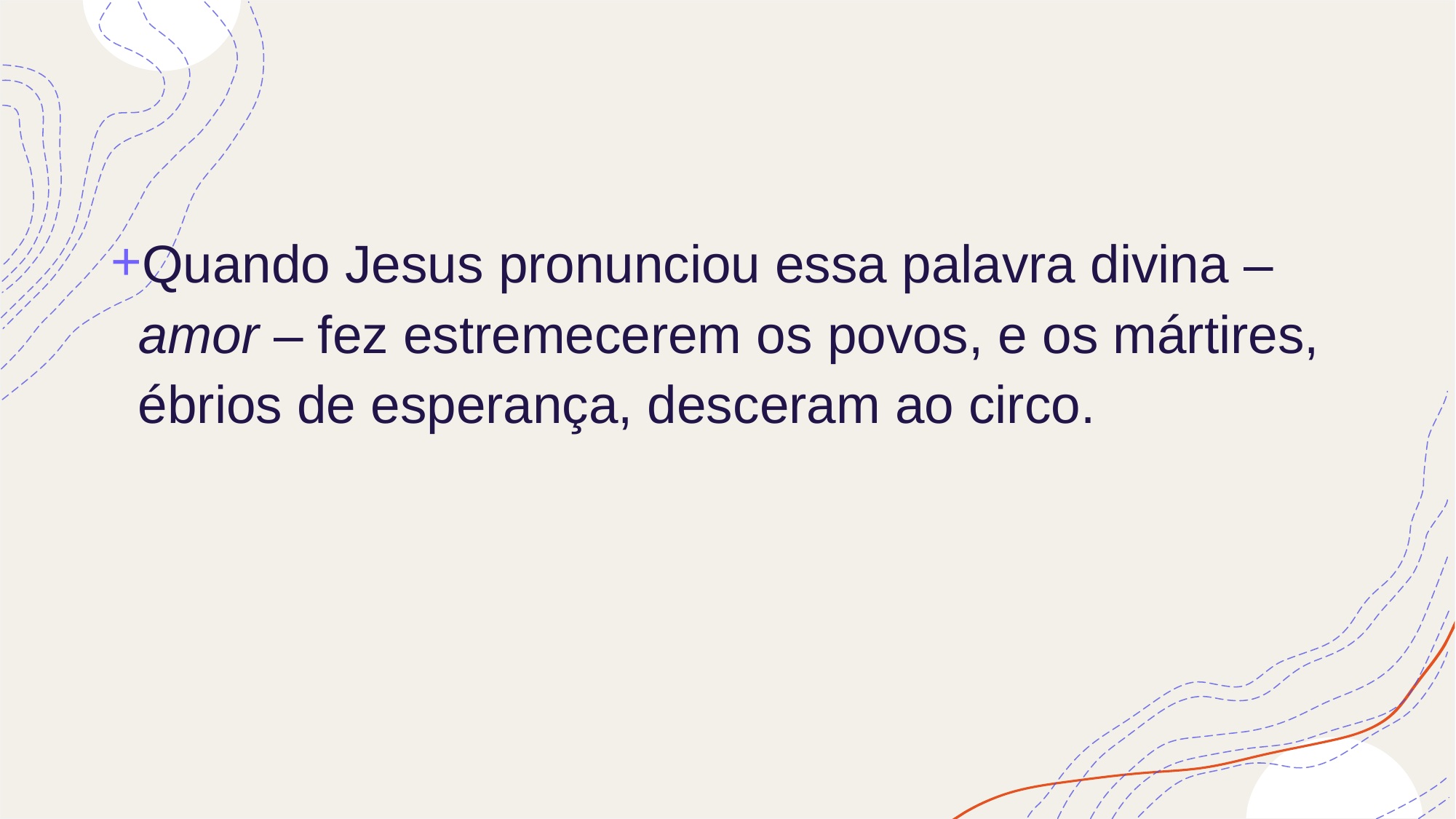

Quando Jesus pronunciou essa palavra divina – amor – fez estremecerem os povos, e os mártires, ébrios de esperança, desceram ao circo.